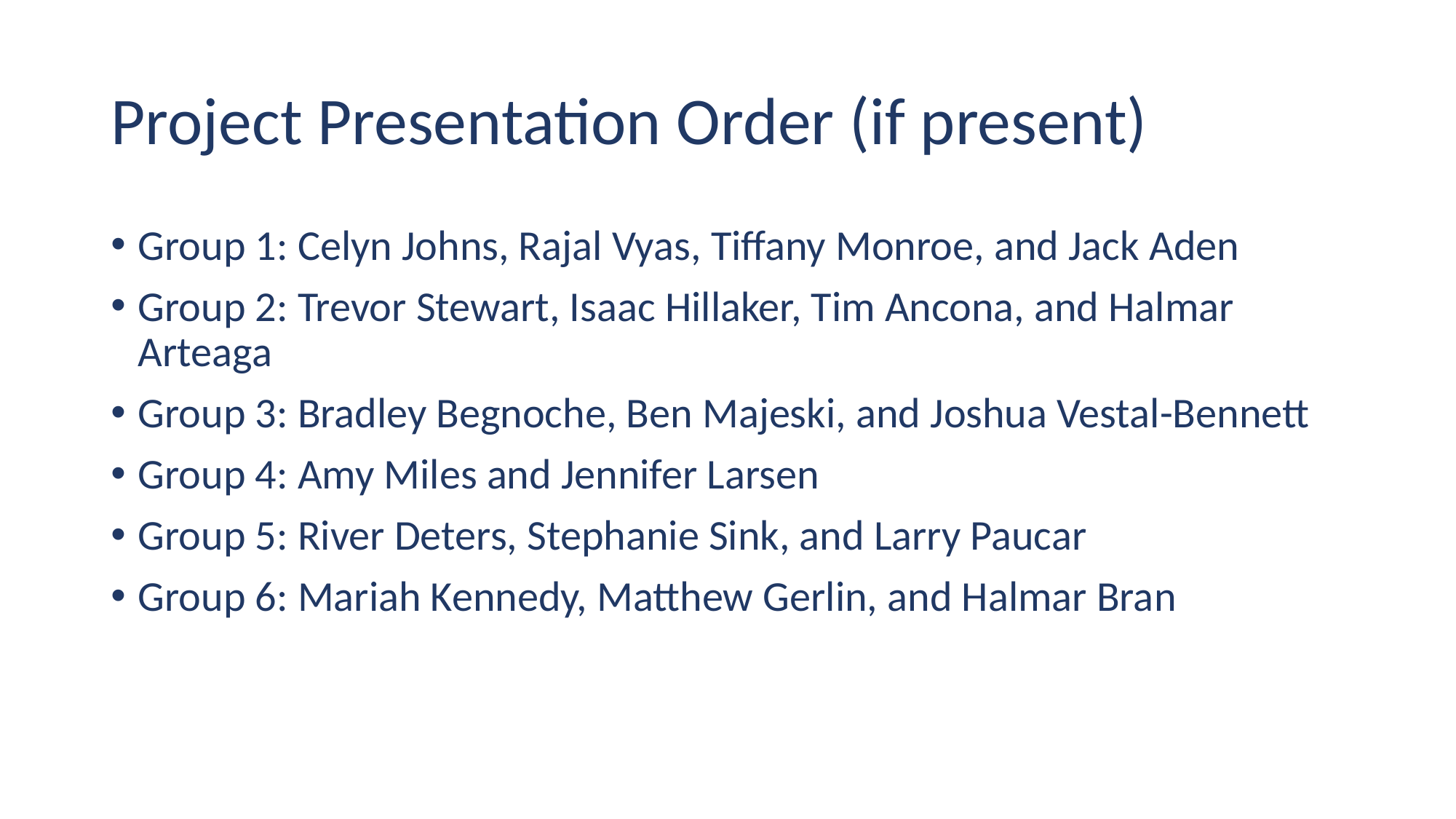

# Project Presentation Order (if present)
Group 1: Celyn Johns, Rajal Vyas, Tiffany Monroe, and Jack Aden
Group 2: Trevor Stewart, Isaac Hillaker, Tim Ancona, and Halmar Arteaga
Group 3: Bradley Begnoche, Ben Majeski, and Joshua Vestal-Bennett
Group 4: Amy Miles and Jennifer Larsen
Group 5: River Deters, Stephanie Sink, and Larry Paucar
Group 6: Mariah Kennedy, Matthew Gerlin, and Halmar Bran